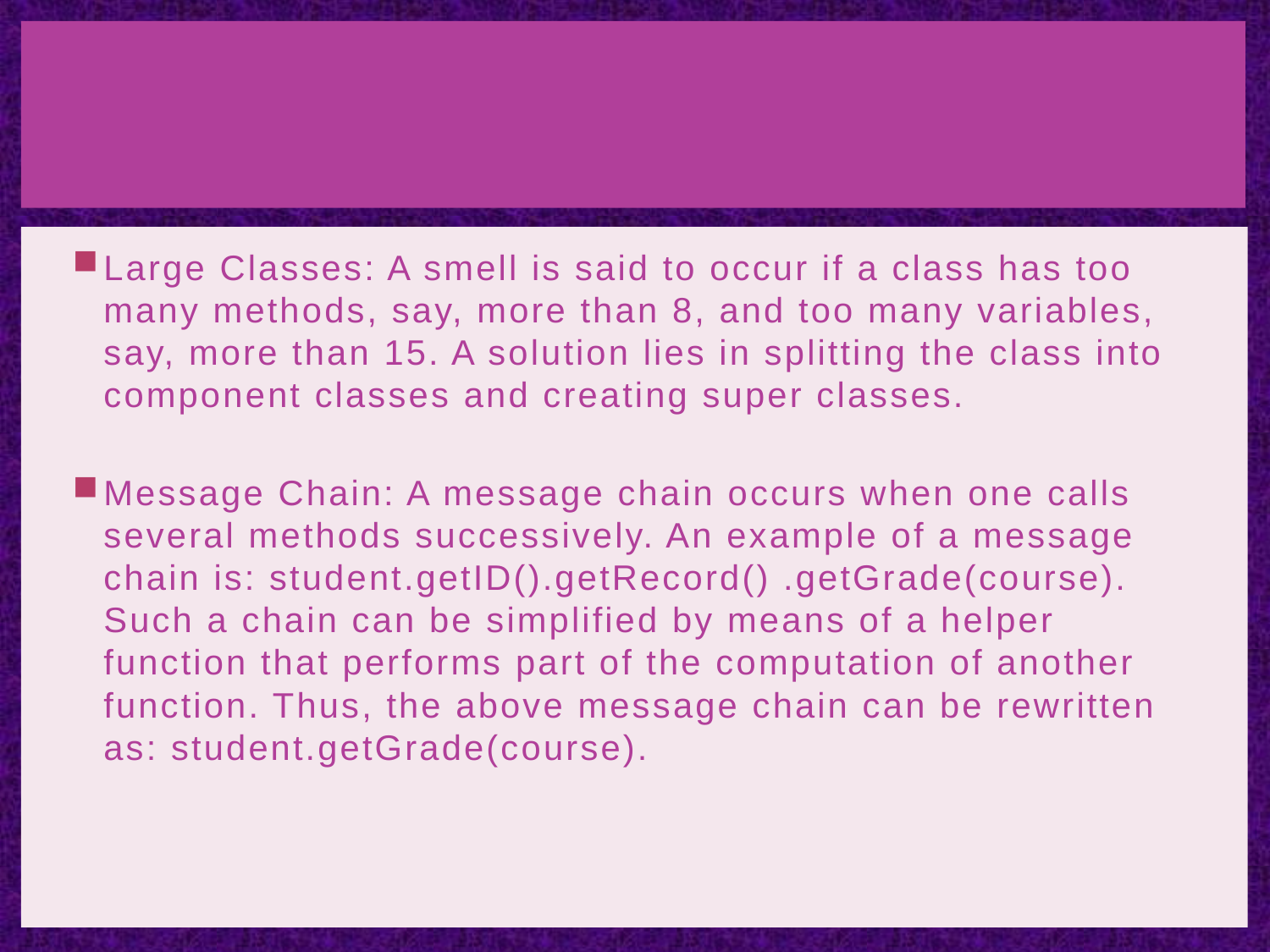

#
Large Classes: A smell is said to occur if a class has too many methods, say, more than 8, and too many variables, say, more than 15. A solution lies in splitting the class into component classes and creating super classes.

Message Chain: A message chain occurs when one calls several methods successively. An example of a message chain is: student.getID().getRecord() .getGrade(course). Such a chain can be simplified by means of a helper function that performs part of the computation of another function. Thus, the above message chain can be rewritten as: student.getGrade(course).